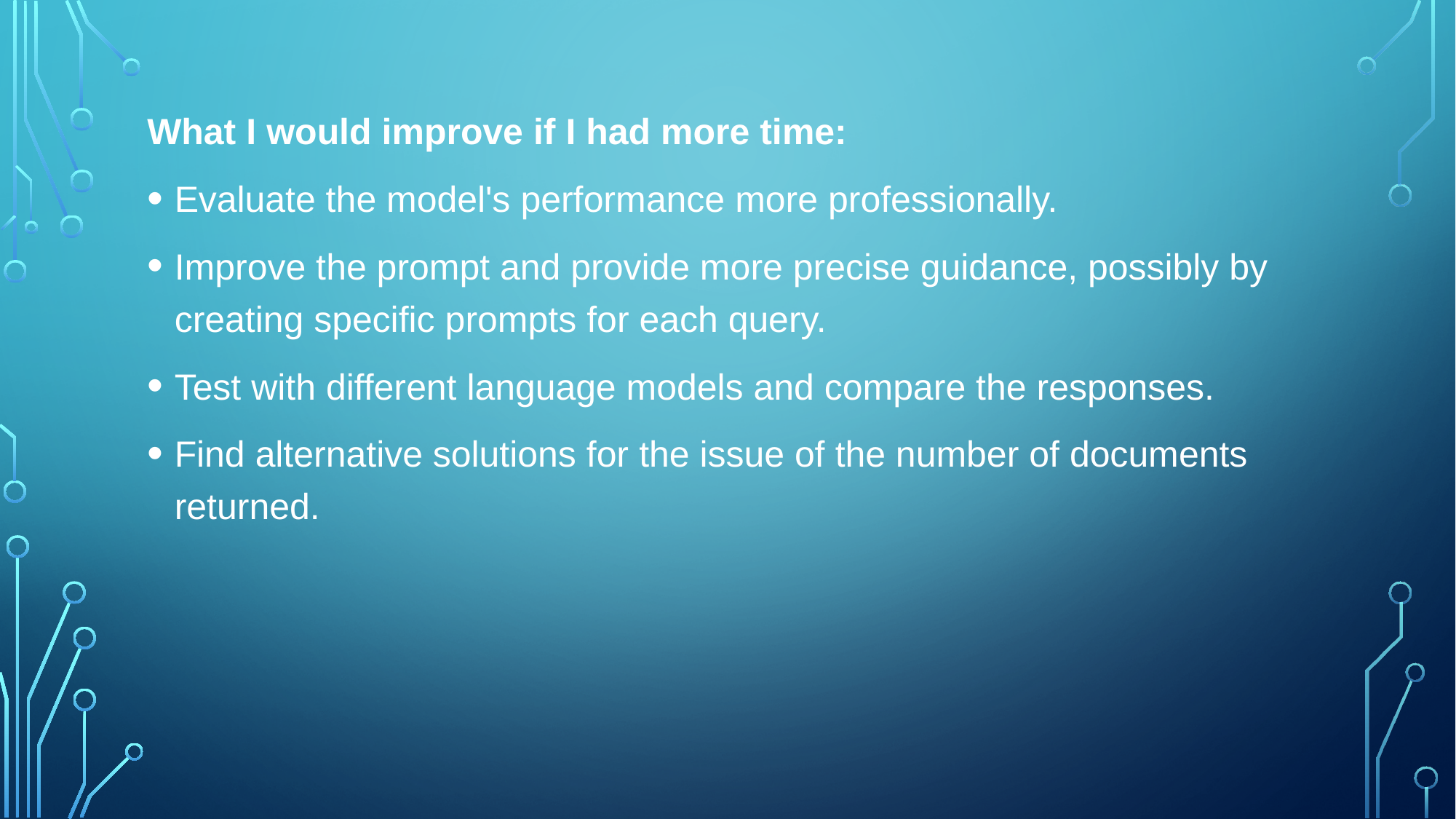

#
What I would improve if I had more time:
Evaluate the model's performance more professionally.
Improve the prompt and provide more precise guidance, possibly by creating specific prompts for each query.
Test with different language models and compare the responses.
Find alternative solutions for the issue of the number of documents returned.